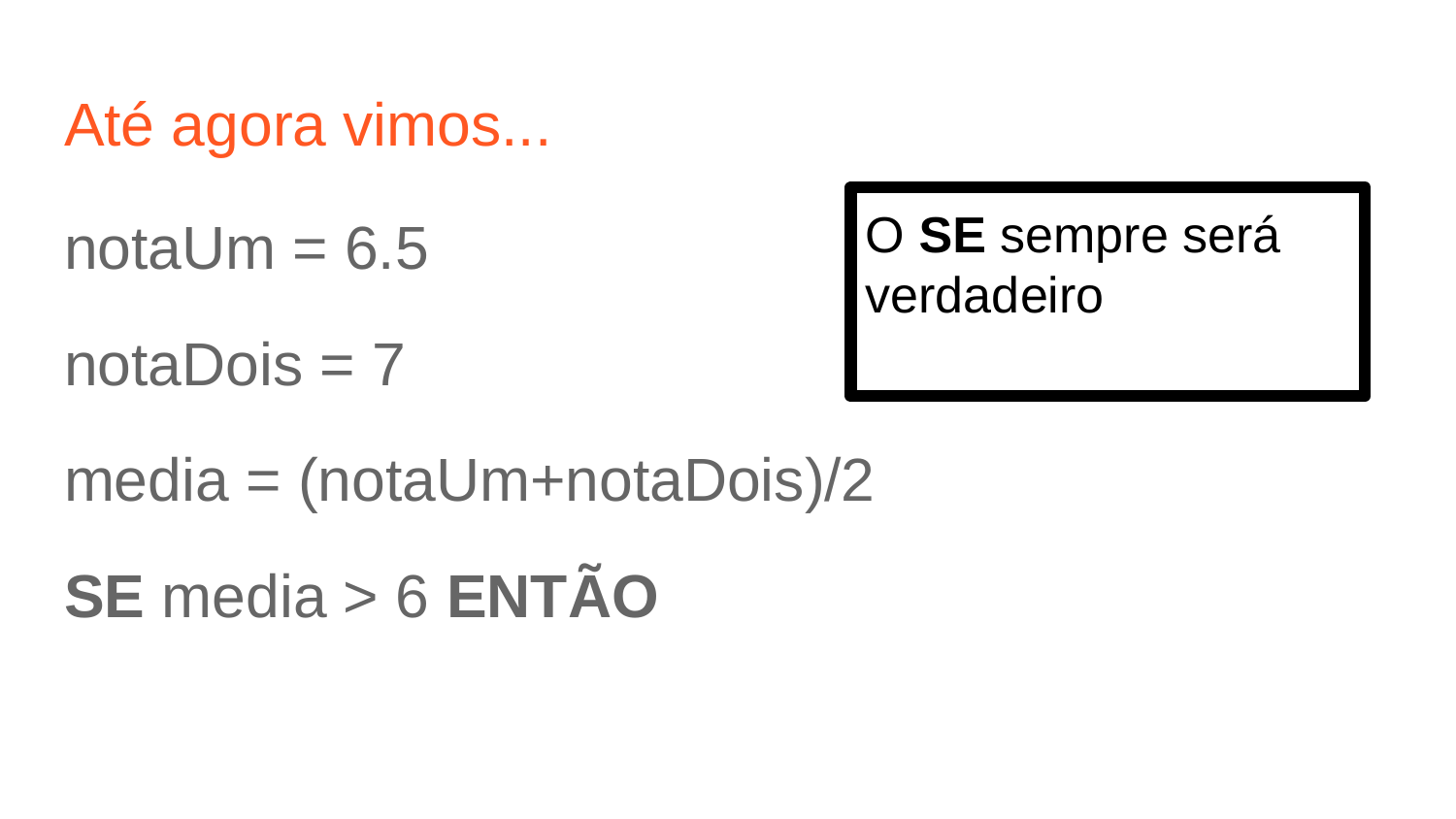

# Até agora vimos...
notaUm = 6.5
notaDois = 7
media = (notaUm+notaDois)/2
SE media > 6 ENTÃO
O SE sempre será verdadeiro